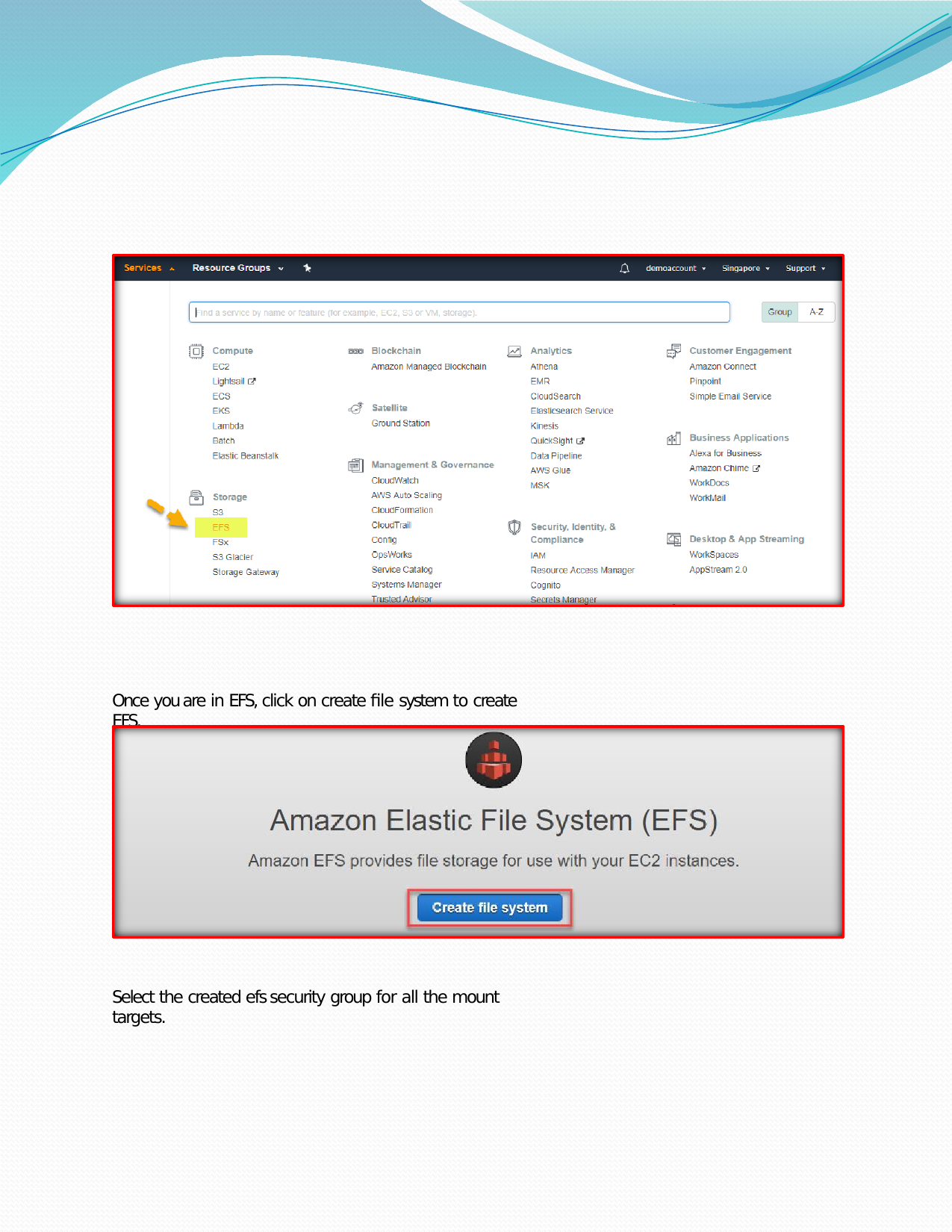

Once you are in EFS, click on create file system to create EFS.

Select the created efs security group for all the mount targets.